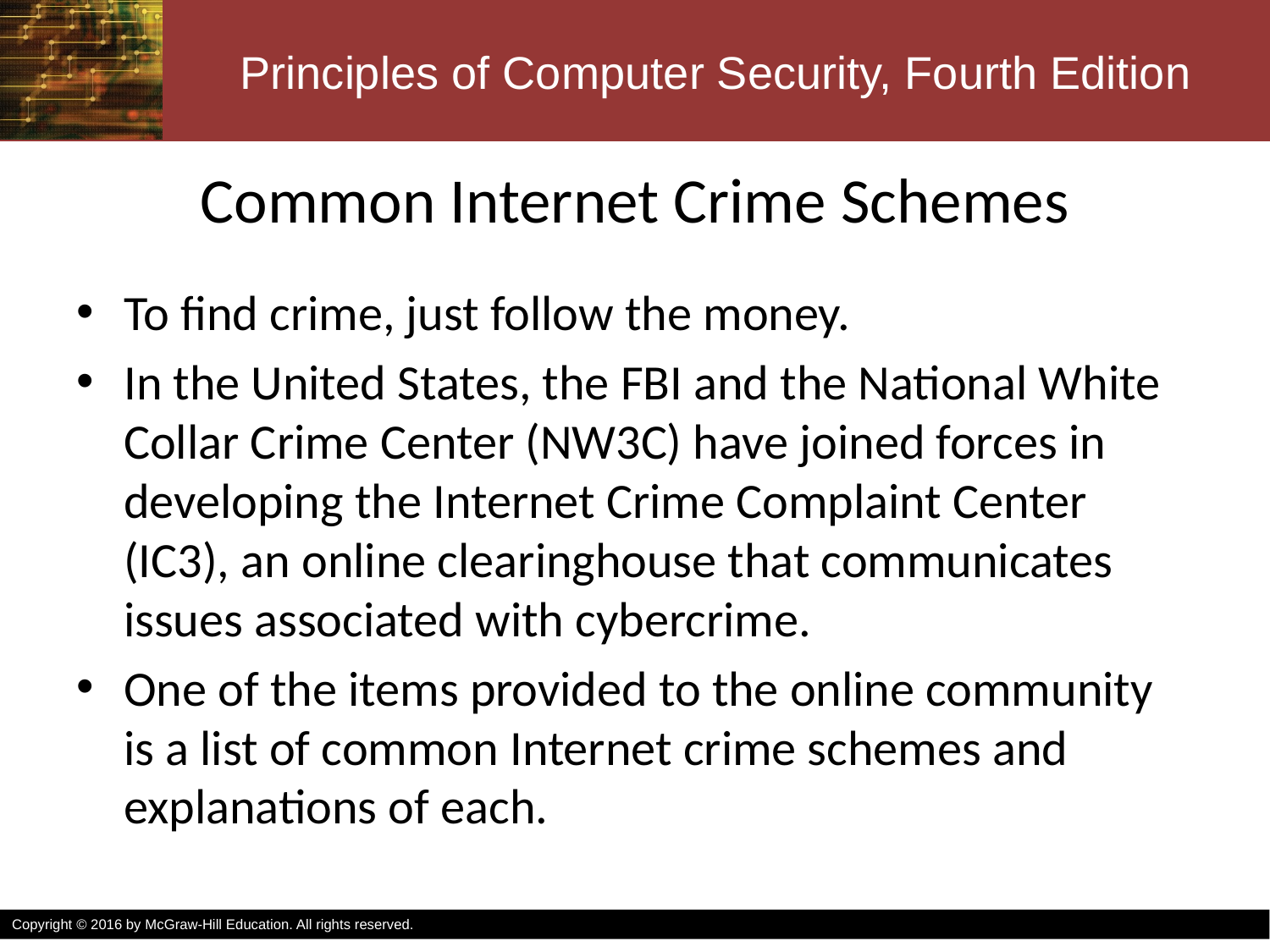

# Common Internet Crime Schemes
To find crime, just follow the money.
In the United States, the FBI and the National White Collar Crime Center (NW3C) have joined forces in developing the Internet Crime Complaint Center (IC3), an online clearinghouse that communicates issues associated with cybercrime.
One of the items provided to the online community is a list of common Internet crime schemes and explanations of each.